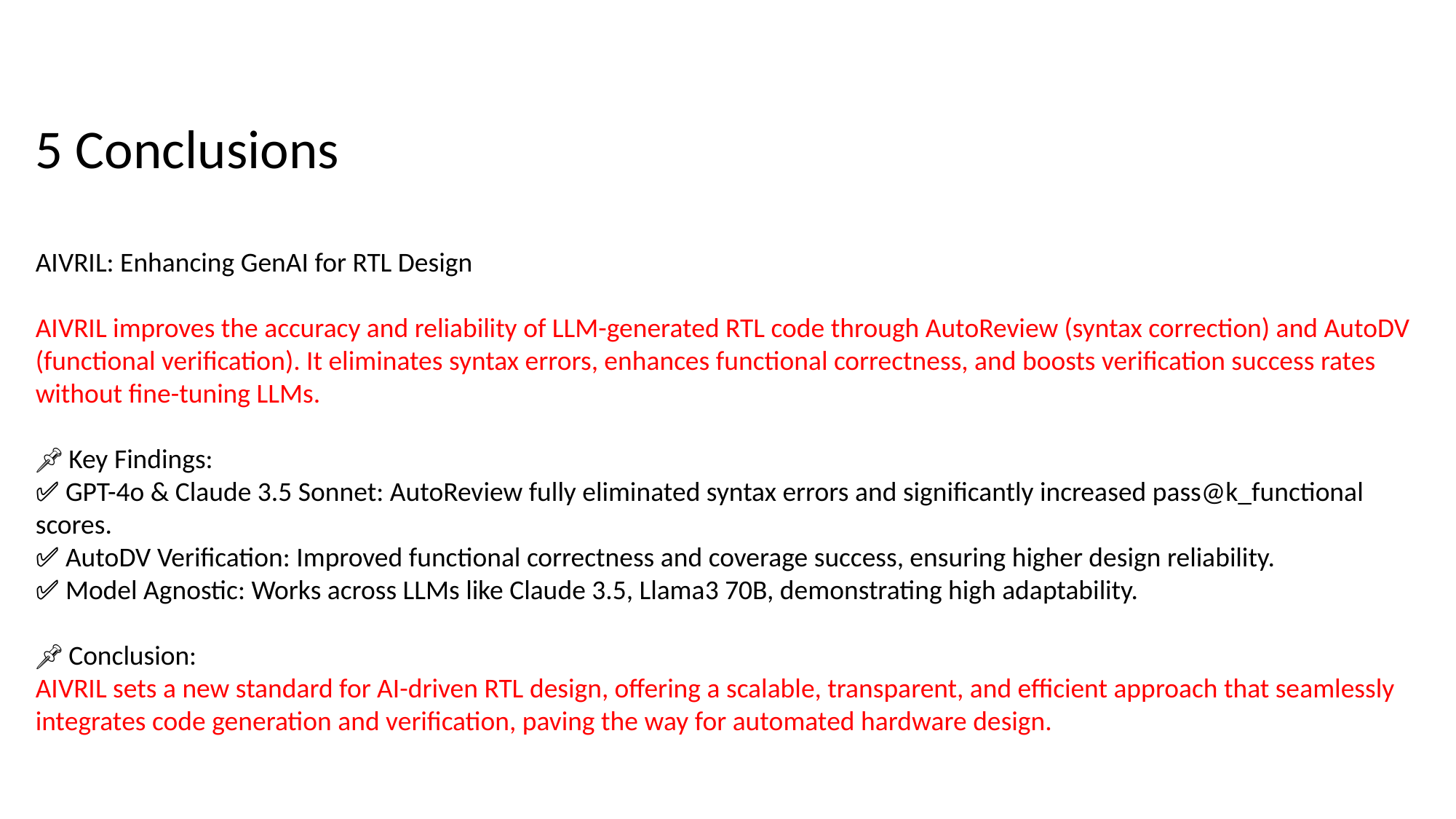

5 Conclusions

AIVRIL: Enhancing GenAI for RTL Design

AIVRIL improves the accuracy and reliability of LLM-generated RTL code through AutoReview (syntax correction) and AutoDV (functional verification). It eliminates syntax errors, enhances functional correctness, and boosts verification success rates without fine-tuning LLMs.

📌 Key Findings:
✅ GPT-4o & Claude 3.5 Sonnet: AutoReview fully eliminated syntax errors and significantly increased pass@k_functional scores.
✅ AutoDV Verification: Improved functional correctness and coverage success, ensuring higher design reliability.
✅ Model Agnostic: Works across LLMs like Claude 3.5, Llama3 70B, demonstrating high adaptability.

📌 Conclusion:
AIVRIL sets a new standard for AI-driven RTL design, offering a scalable, transparent, and efficient approach that seamlessly integrates code generation and verification, paving the way for automated hardware design.